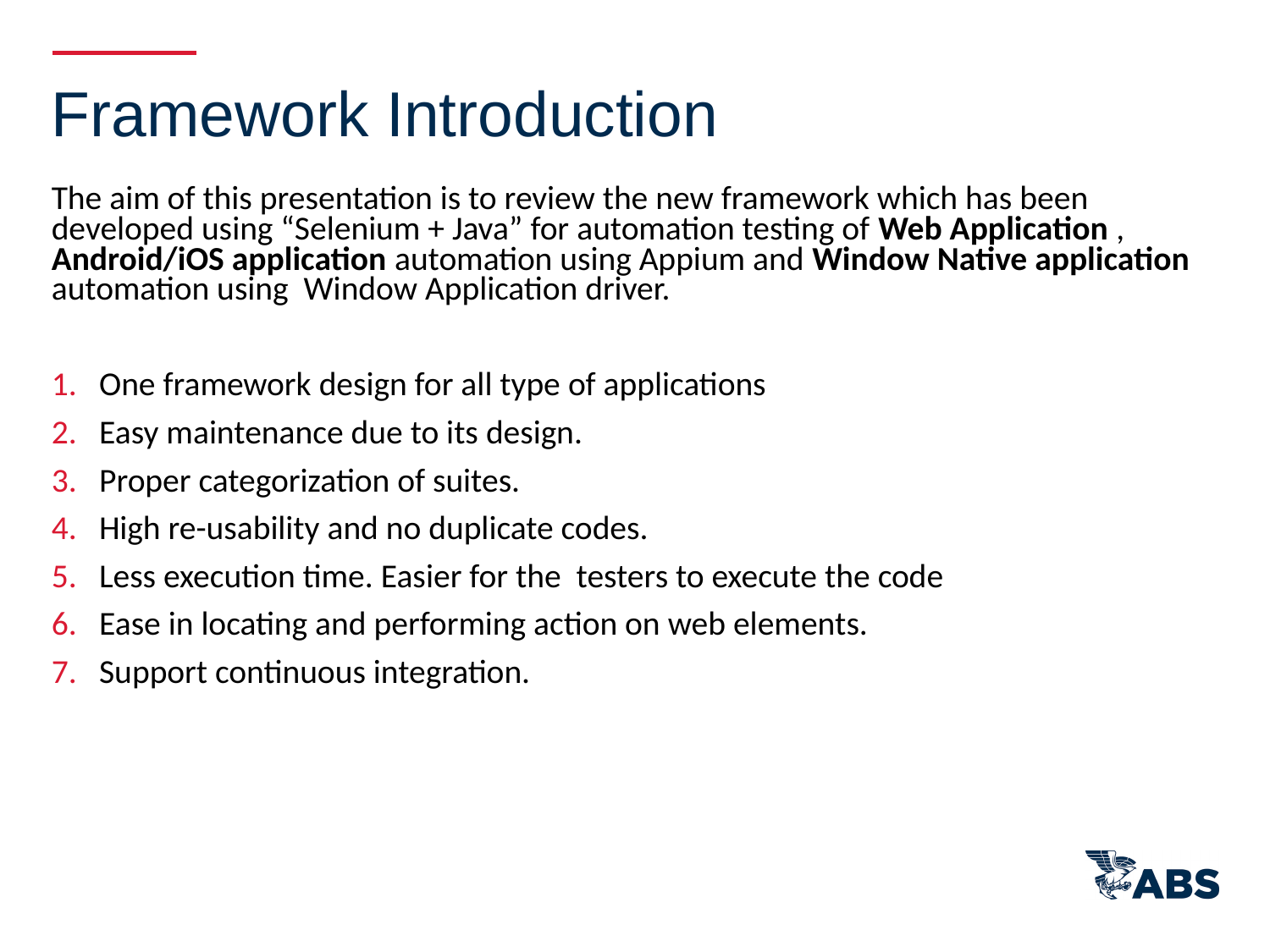

Framework Introduction
The aim of this presentation is to review the new framework which has been developed using “Selenium + Java” for automation testing of Web Application , Android/iOS application automation using Appium and Window Native application automation using  Window Application driver.

One framework design for all type of applications
Easy maintenance due to its design.
Proper categorization of suites.
High re-usability and no duplicate codes.
Less execution time. Easier for the  testers to execute the code
Ease in locating and performing action on web elements.
Support continuous integration.